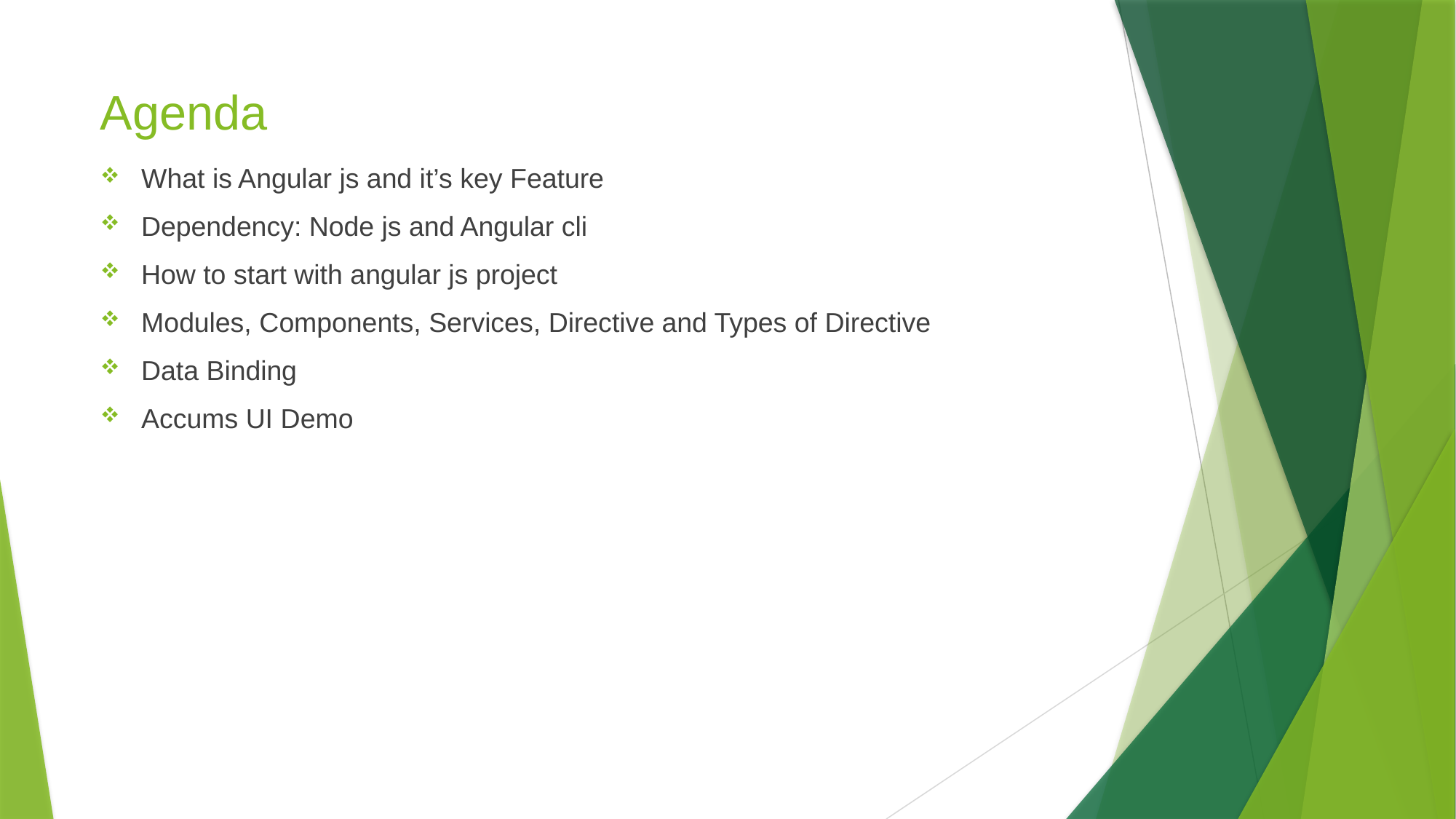

# Agenda
What is Angular js and it’s key Feature
Dependency: Node js and Angular cli
How to start with angular js project
Modules, Components, Services, Directive and Types of Directive
Data Binding
Accums UI Demo